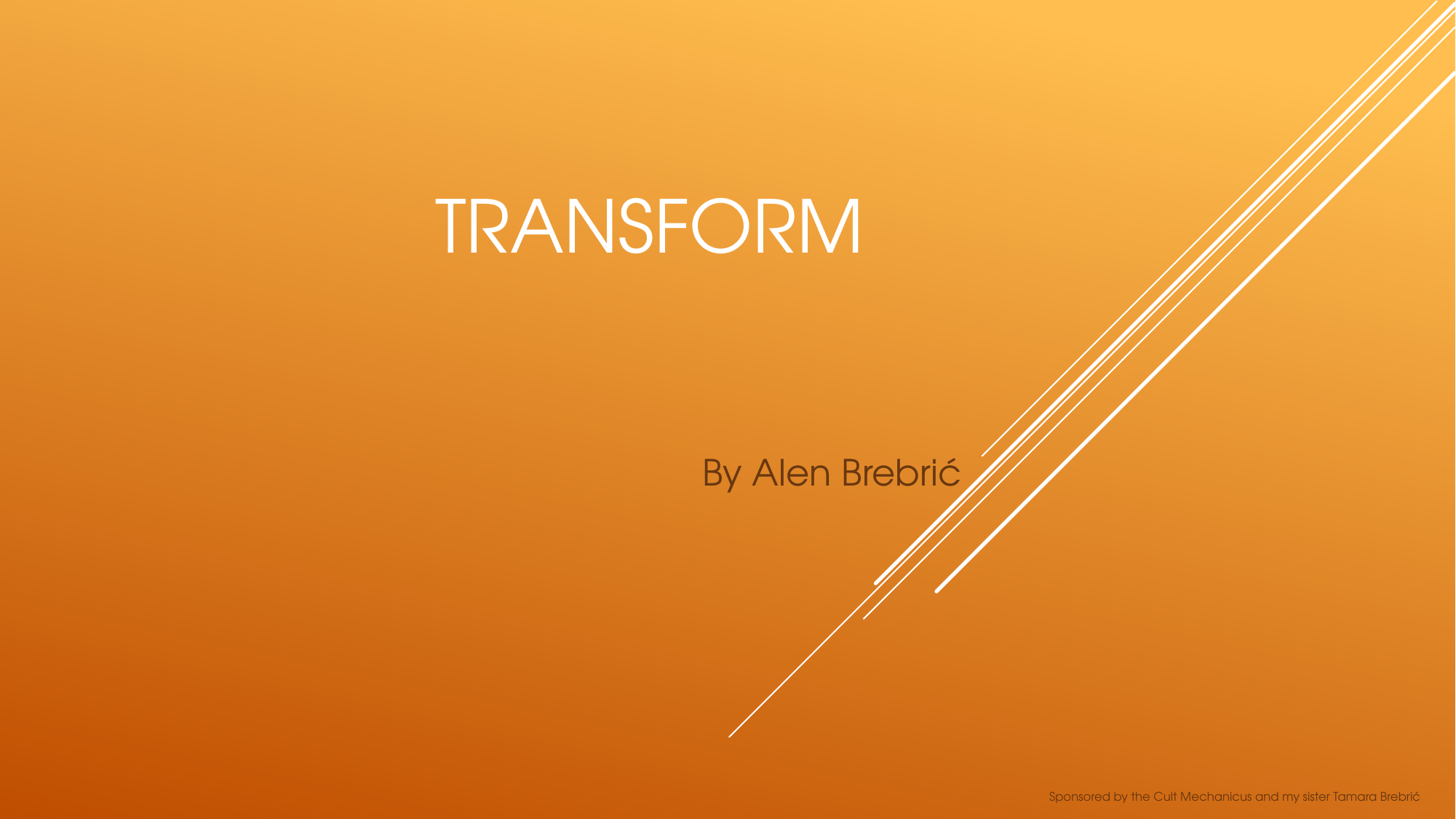

# Transform
By Alen Brebrić

                                                                                                          Sponsored by the Cult Mechanicus and my sister Tamara Brebrić